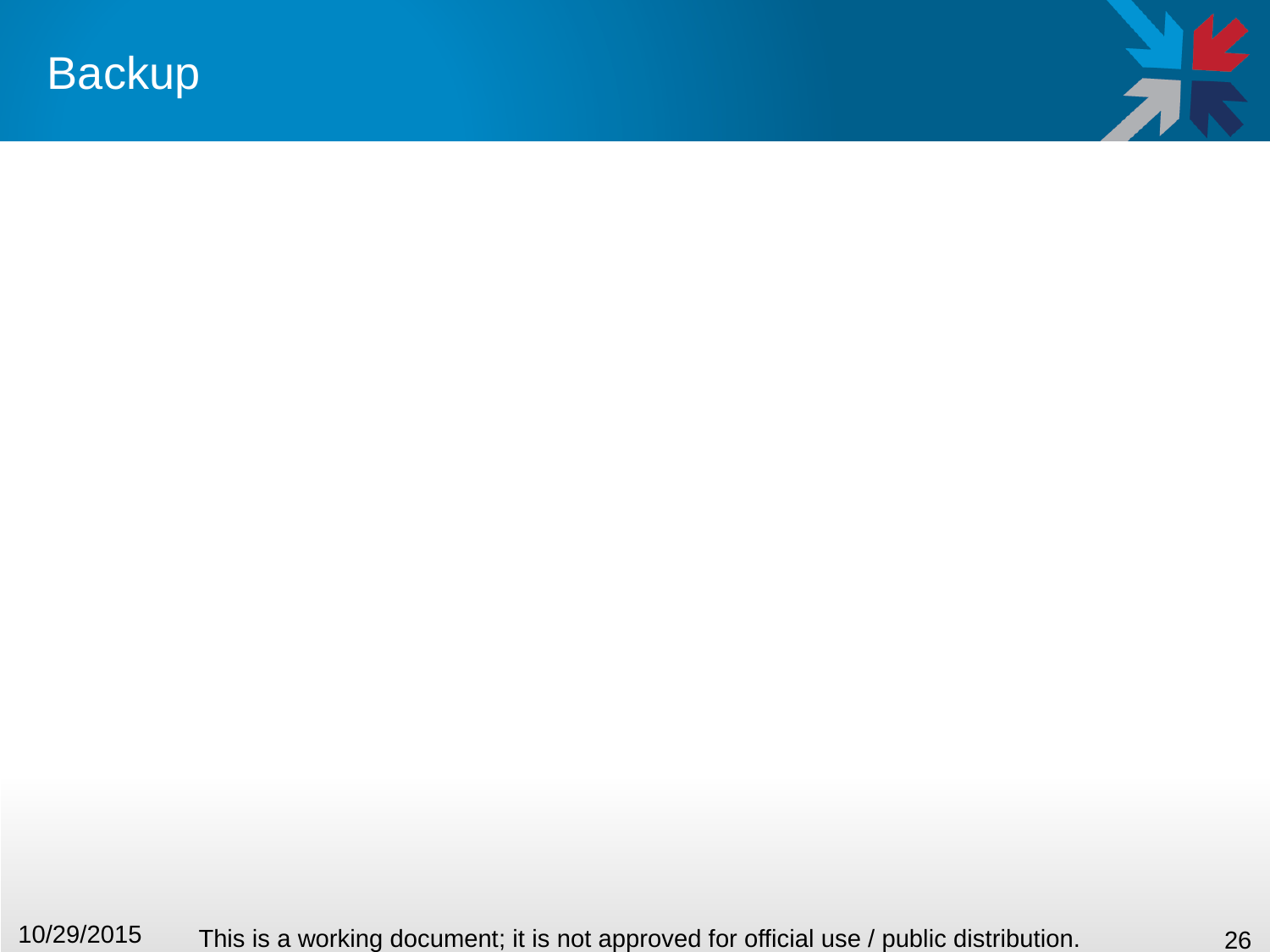

# Backup

10/29/2015
This is a working document; it is not approved for official use / public distribution.
26